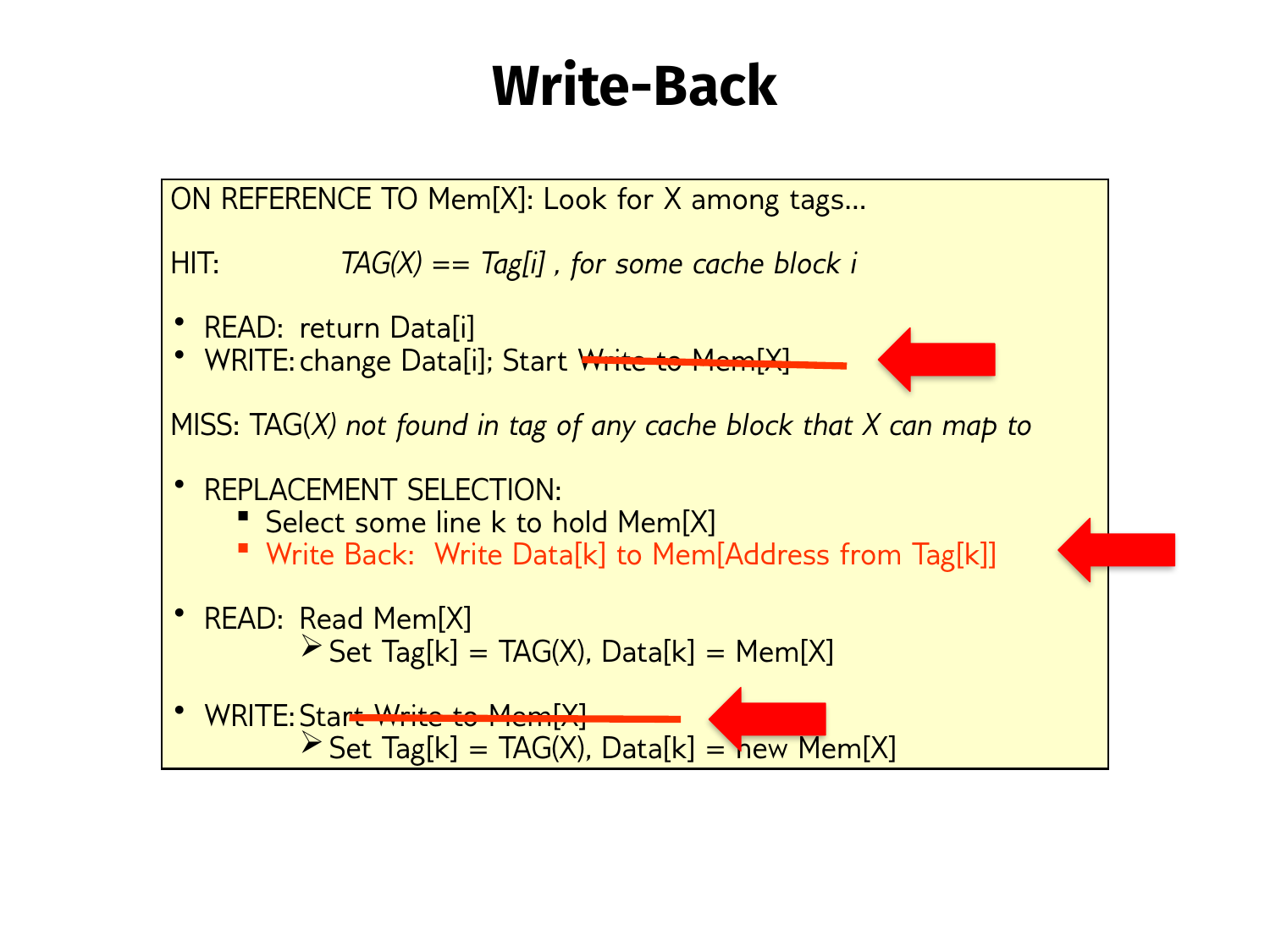

# Write-Back
ON REFERENCE TO Mem[X]: Look for X among tags...

HIT:	 TAG(X) == Tag[i] , for some cache block i

READ:	return Data[i]
WRITE:	change Data[i]; Start Write to Mem[X]

MISS: TAG(X) not found in tag of any cache block that X can map to

REPLACEMENT SELECTION:
Select some line k to hold Mem[X]
Write Back:  Write Data[k] to Mem[Address from Tag[k]]

READ:	Read Mem[X]
Set Tag[k] = TAG(X), Data[k] = Mem[X]

WRITE:	Start Write to Mem[X]
Set Tag[k] = TAG(X), Data[k] = new Mem[X]